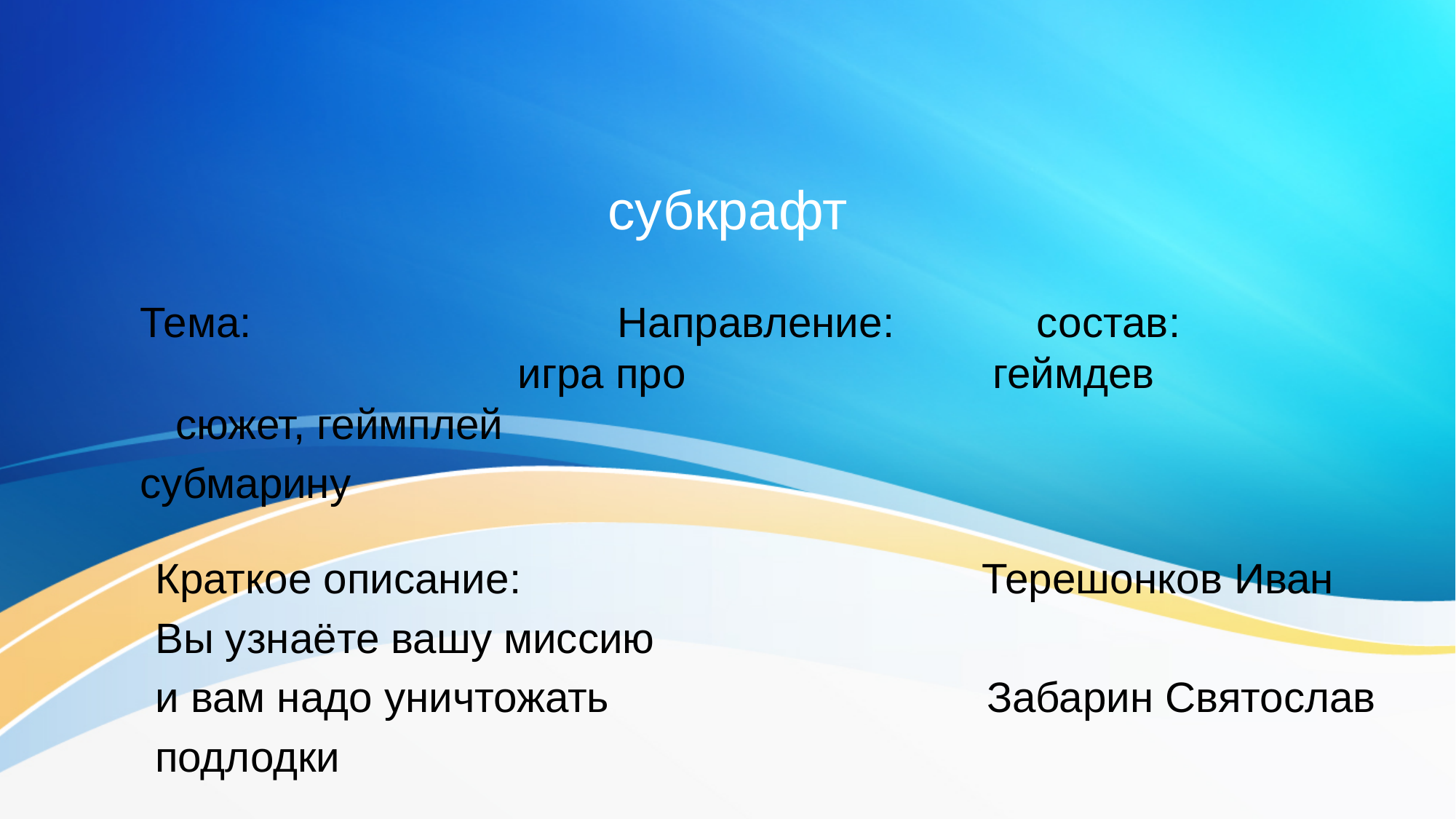

# субкрафт
Тема:                               Направление:            состав:                                                 игра про                          геймдев                      сюжет, геймплей
субмарину
Краткое описание:                                       Терешонков Иван
Вы узнаёте вашу миссию
и вам надо уничтожать                                Забарин Святослав
подлодки